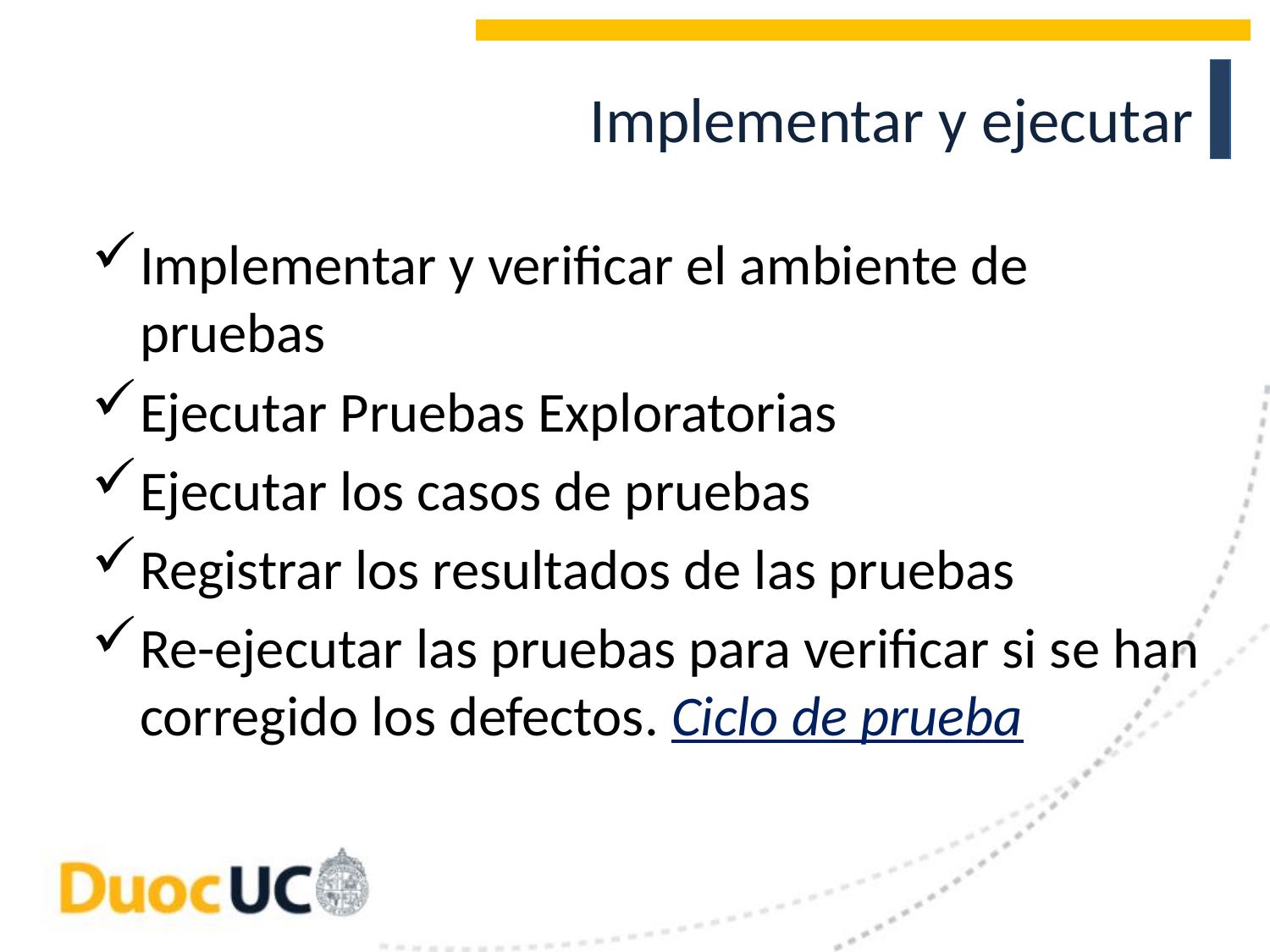

# Implementar y ejecutar
Implementar y verificar el ambiente de pruebas
Ejecutar Pruebas Exploratorias
Ejecutar los casos de pruebas
Registrar los resultados de las pruebas
Re-ejecutar las pruebas para verificar si se han corregido los defectos. Ciclo de prueba